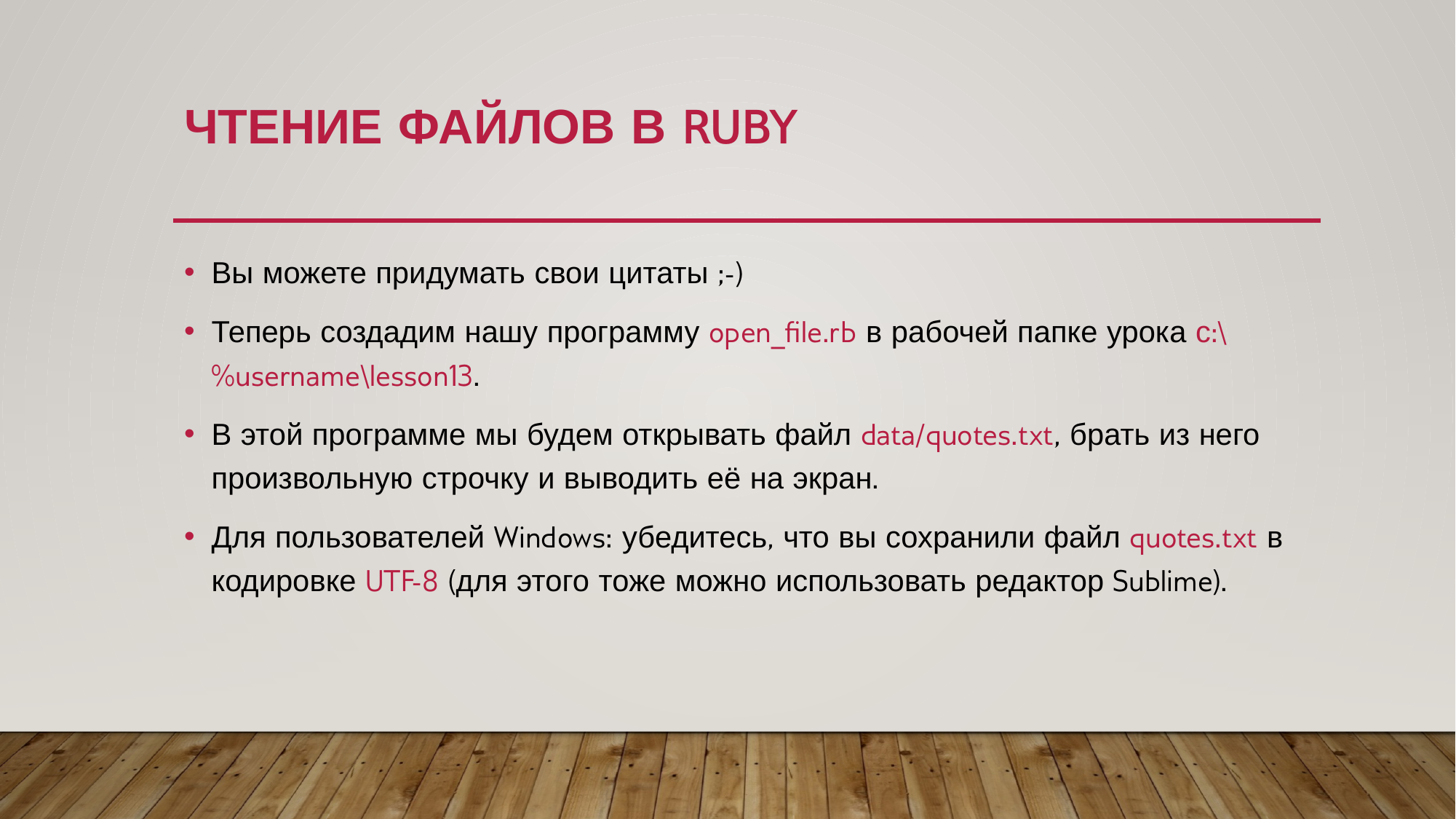

# Чтение файлов в Ruby
Вы можете придумать свои цитаты ;-)
Теперь создадим нашу программу open_file.rb в рабочей папке урока с:\%username\lesson13.
В этой программе мы будем открывать файл data/quotes.txt, брать из него произвольную строчку и выводить её на экран.
Для пользователей Windows: убедитесь, что вы сохранили файл quotes.txt в кодировке UTF-8 (для этого тоже можно использовать редактор Sublime).